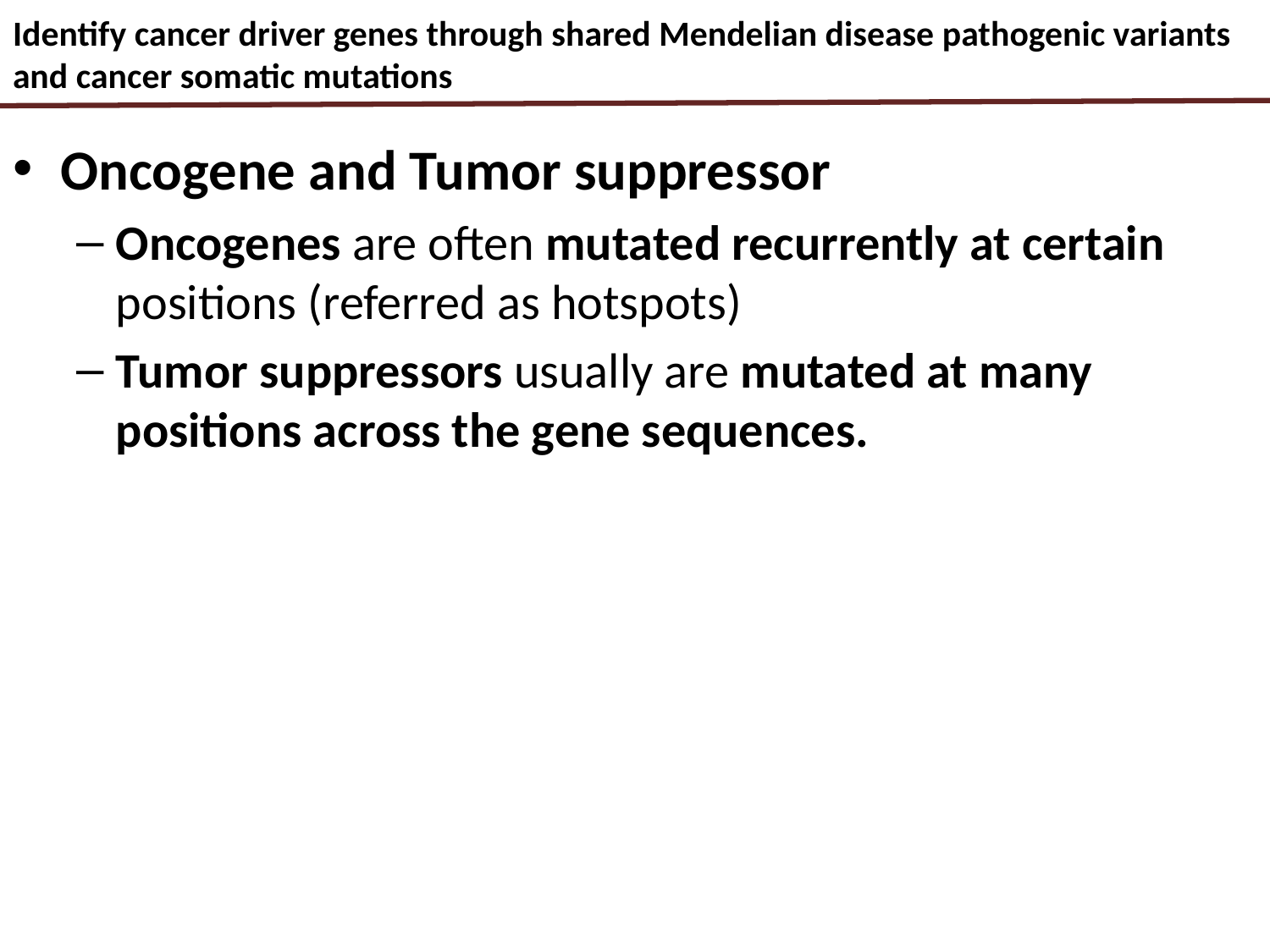

# Identify cancer driver genes through shared Mendelian disease pathogenic variants and cancer somatic mutations
Oncogene and Tumor suppressor
Oncogenes are often mutated recurrently at certain positions (referred as hotspots)
Tumor suppressors usually are mutated at many positions across the gene sequences.